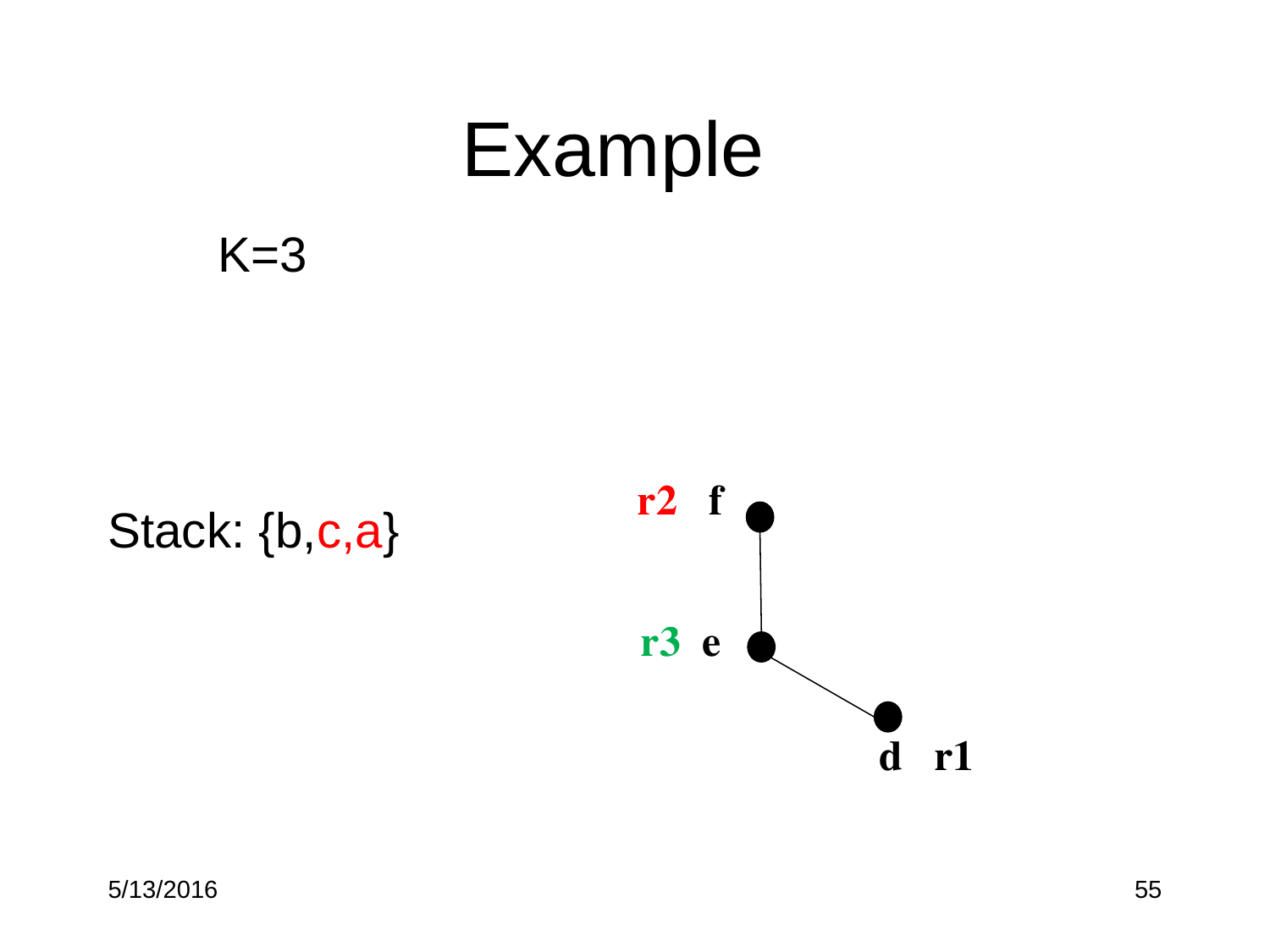

# Example
        K=3

Stack: {b,c,a}

r2   f

r3  e

d   r1
5/13/2016
55